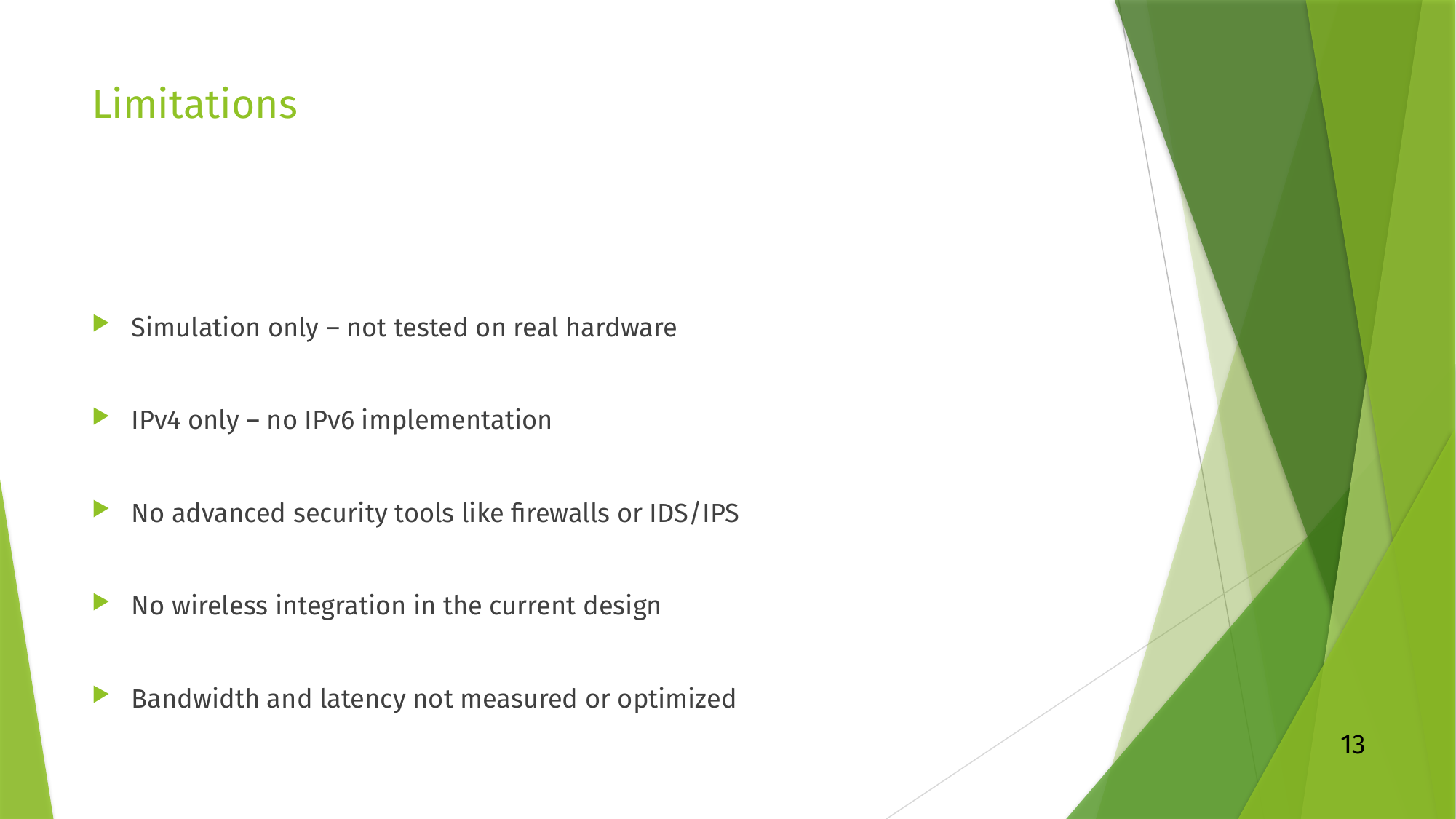

# Limitations

Simulation only – not tested on real hardware

IPv4 only – no IPv6 implementation

No advanced security tools like firewalls or IDS/IPS

No wireless integration in the current design

Bandwidth and latency not measured or optimized

13